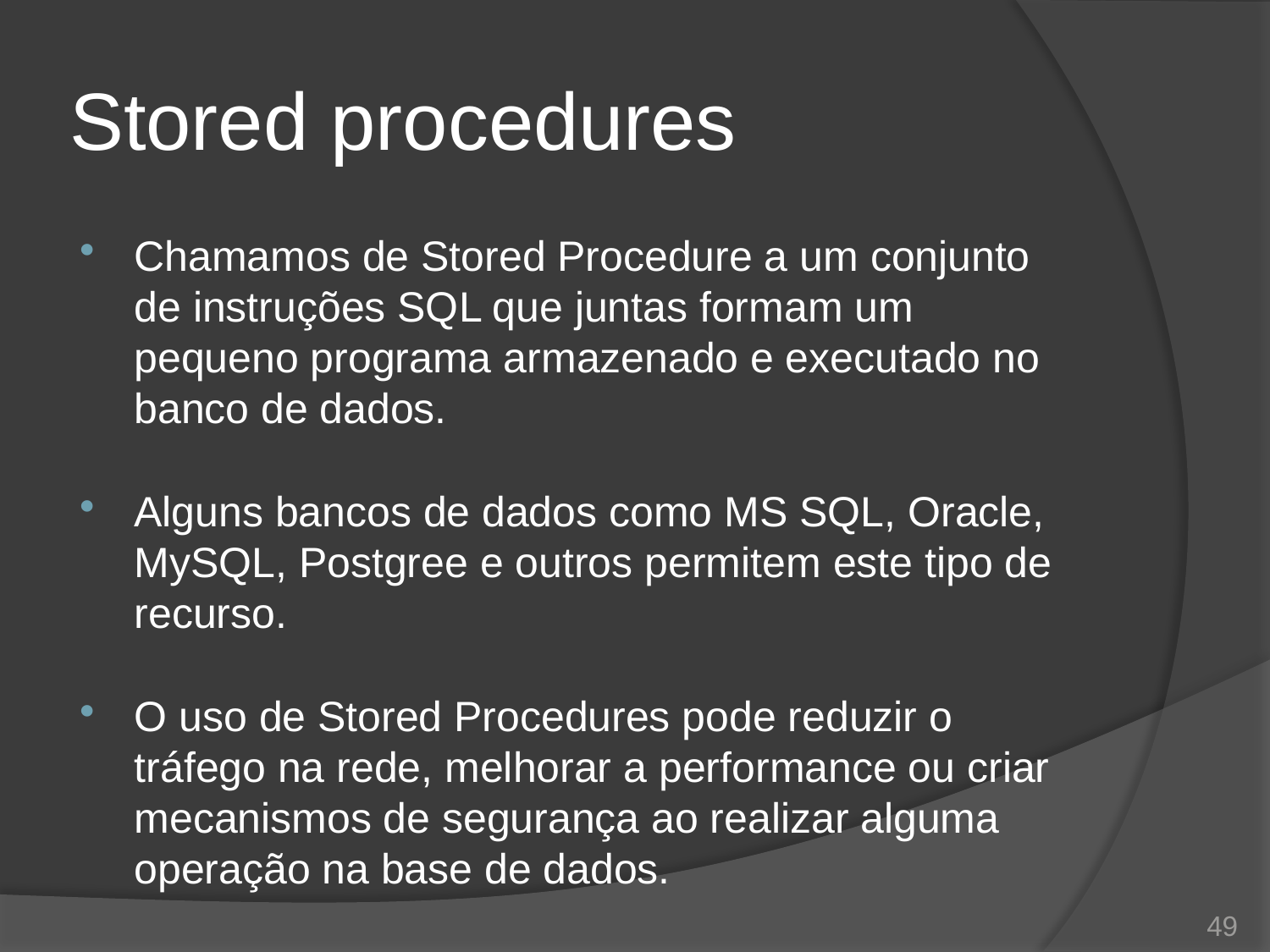

# Stored procedures
Chamamos de Stored Procedure a um conjunto de instruções SQL que juntas formam um pequeno programa armazenado e executado no banco de dados.
Alguns bancos de dados como MS SQL, Oracle,  MySQL, Postgree e outros permitem este tipo de recurso.
O uso de Stored Procedures pode reduzir o tráfego na rede, melhorar a performance ou criar mecanismos de segurança ao realizar alguma operação na base de dados.
49